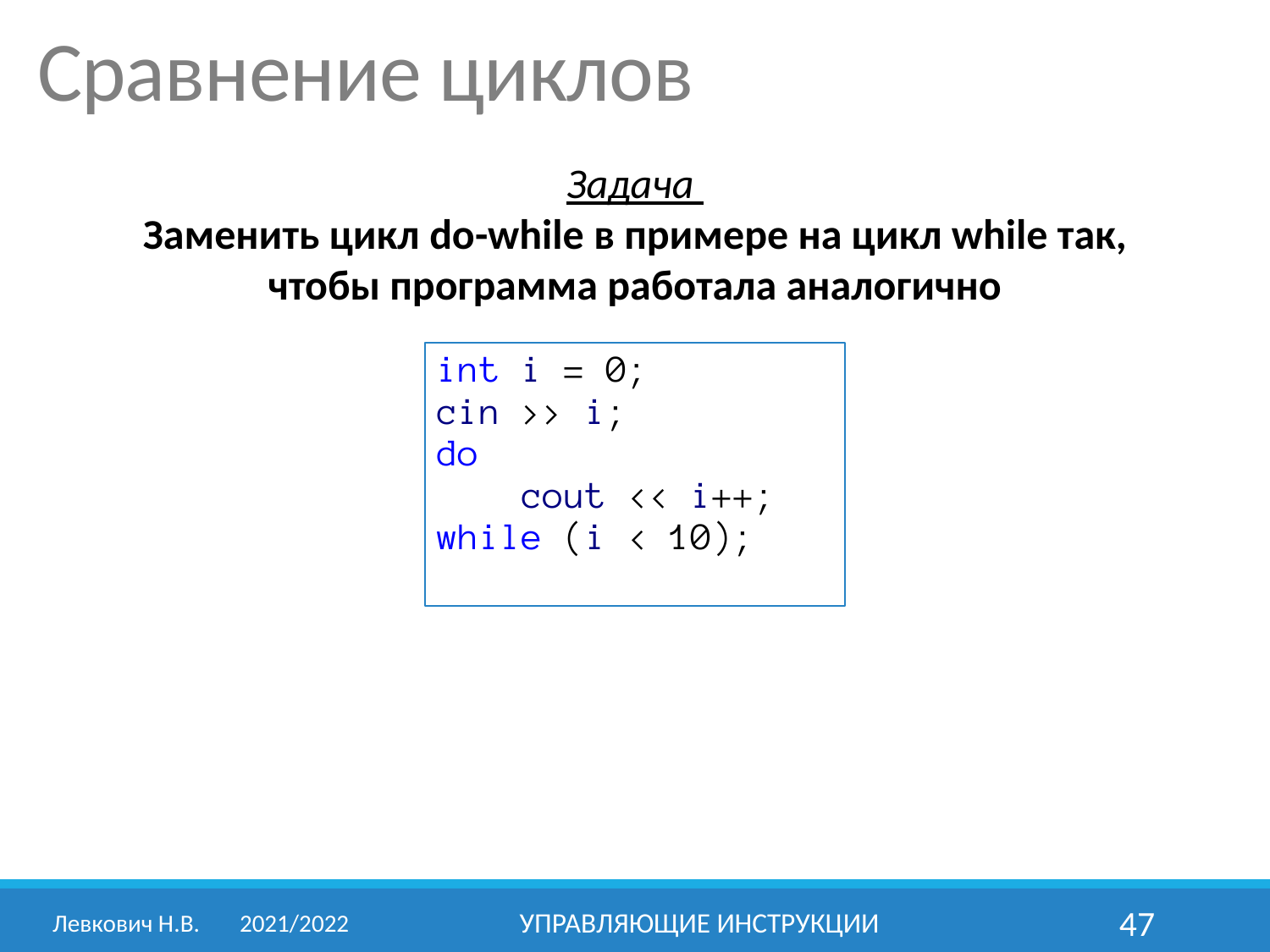

Сравнение циклов
Задача
Заменить цикл do-while в примере на цикл while так,
чтобы программа работала аналогично
int i = 0;
cin >> i;
do
    cout << i++;
while (i < 10);

Левкович Н.В.	2021/2022
Управляющие инструкции
47